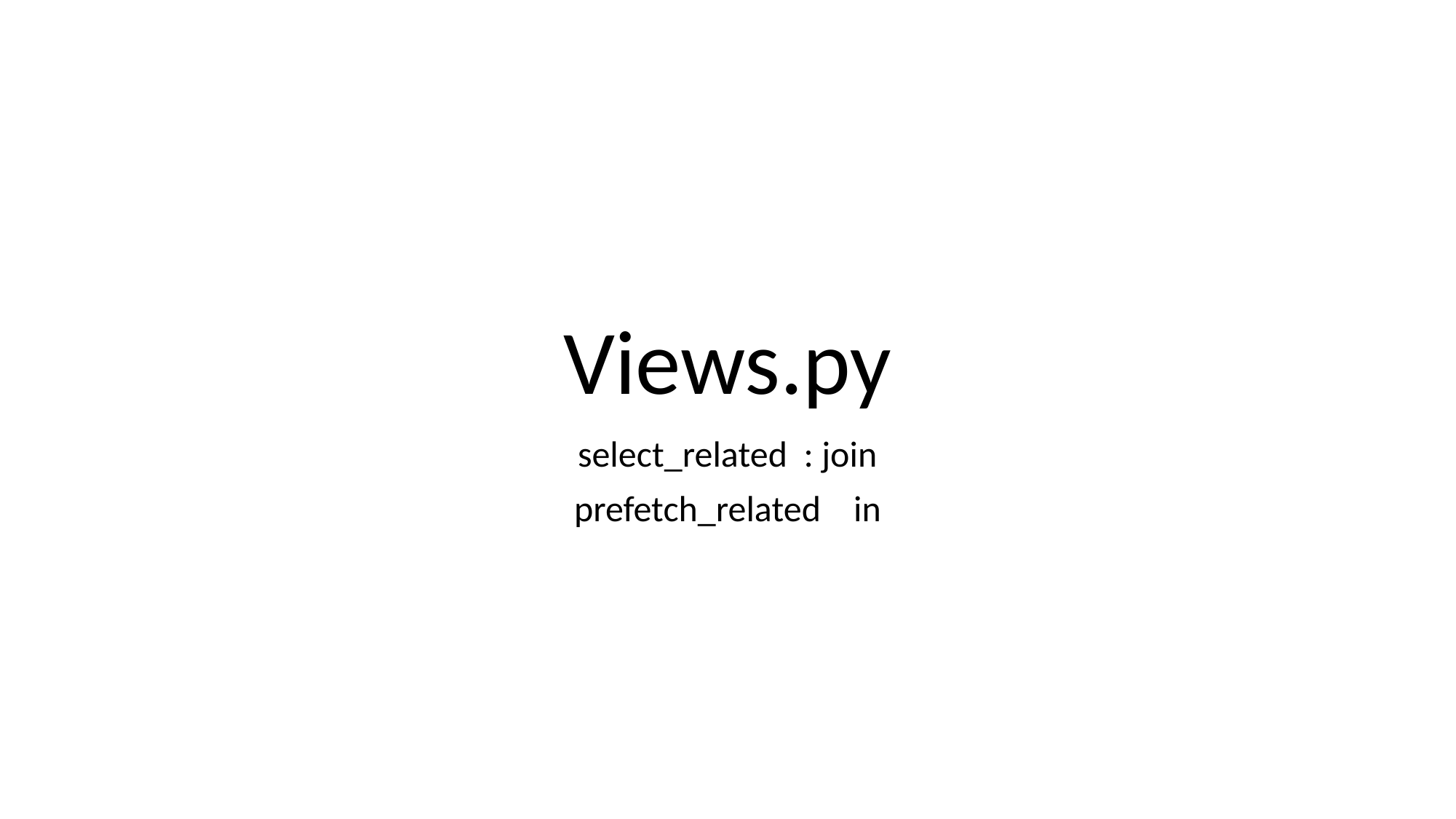

# Views.py
select_related  : join
prefetch_related    in